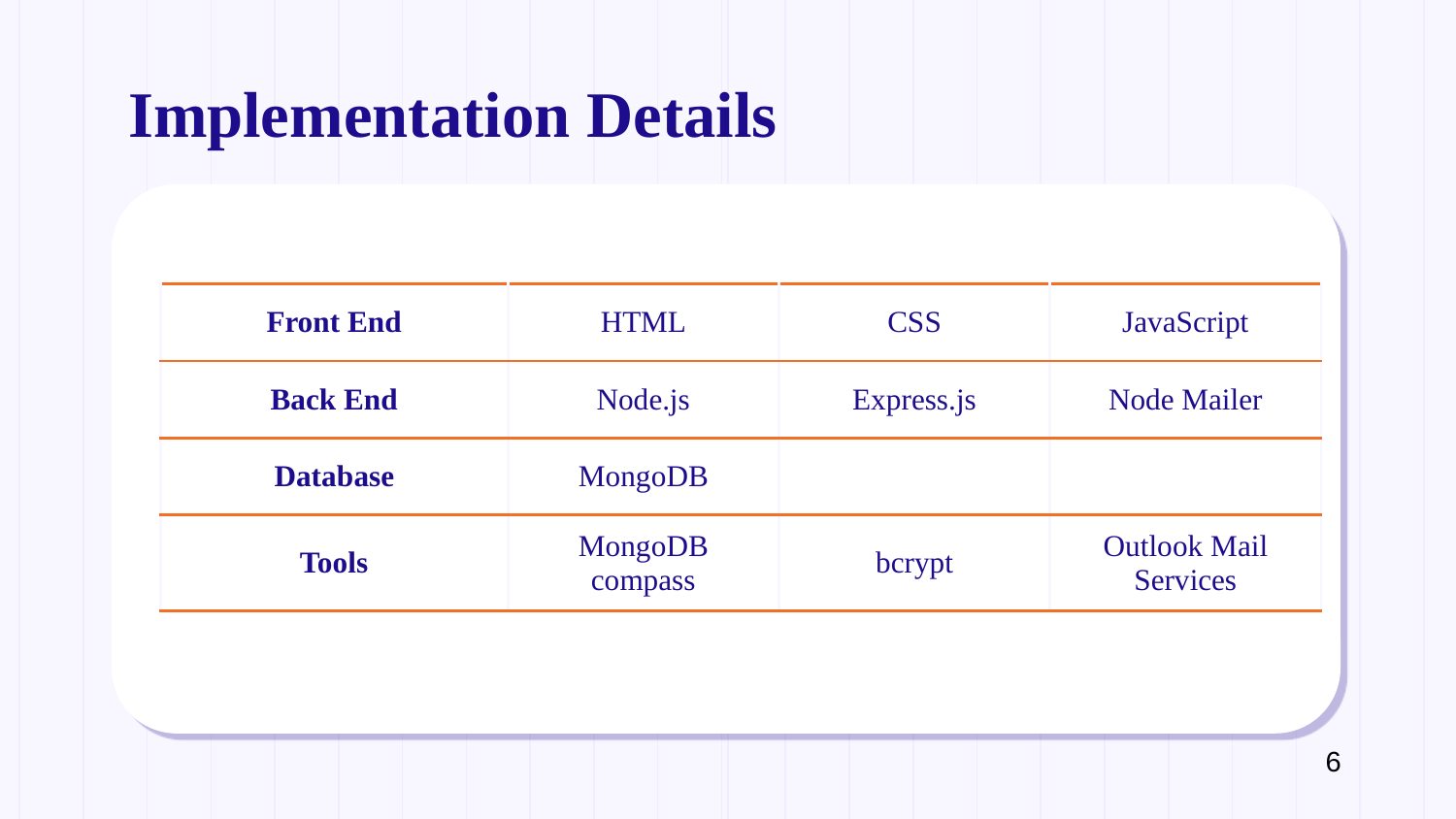

# Implementation Details

| Front End | HTML | CSS | JavaScript |
| --- | --- | --- | --- |
| Back End | Node.js | Express.js | Node Mailer |
| Database | MongoDB |  |  |
| Tools | MongoDB compass | bcrypt | Outlook Mail Services |
6